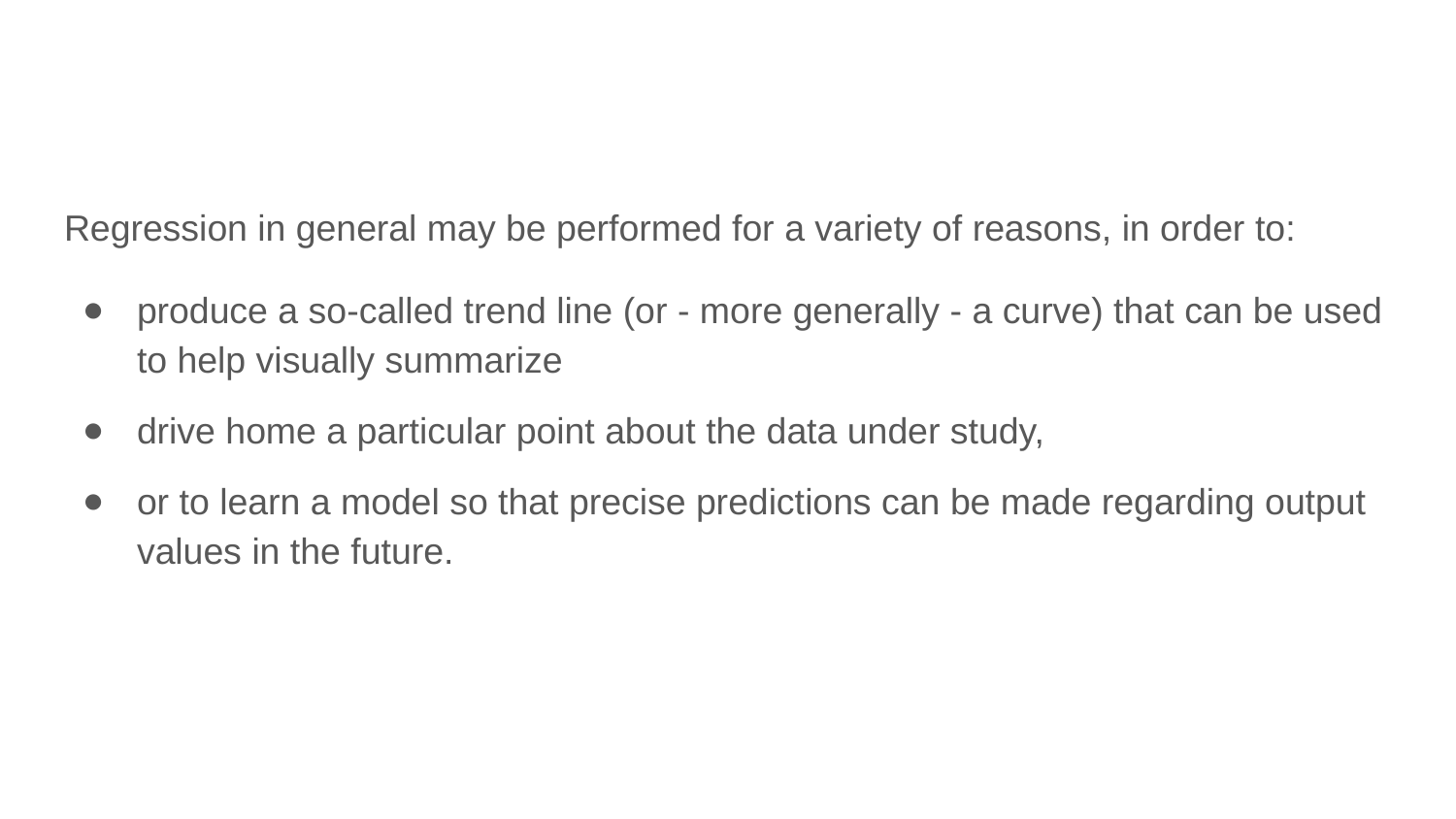

Regression in general may be performed for a variety of reasons, in order to:
produce a so-called trend line (or - more generally - a curve) that can be used to help visually summarize
drive home a particular point about the data under study,
or to learn a model so that precise predictions can be made regarding output values in the future.